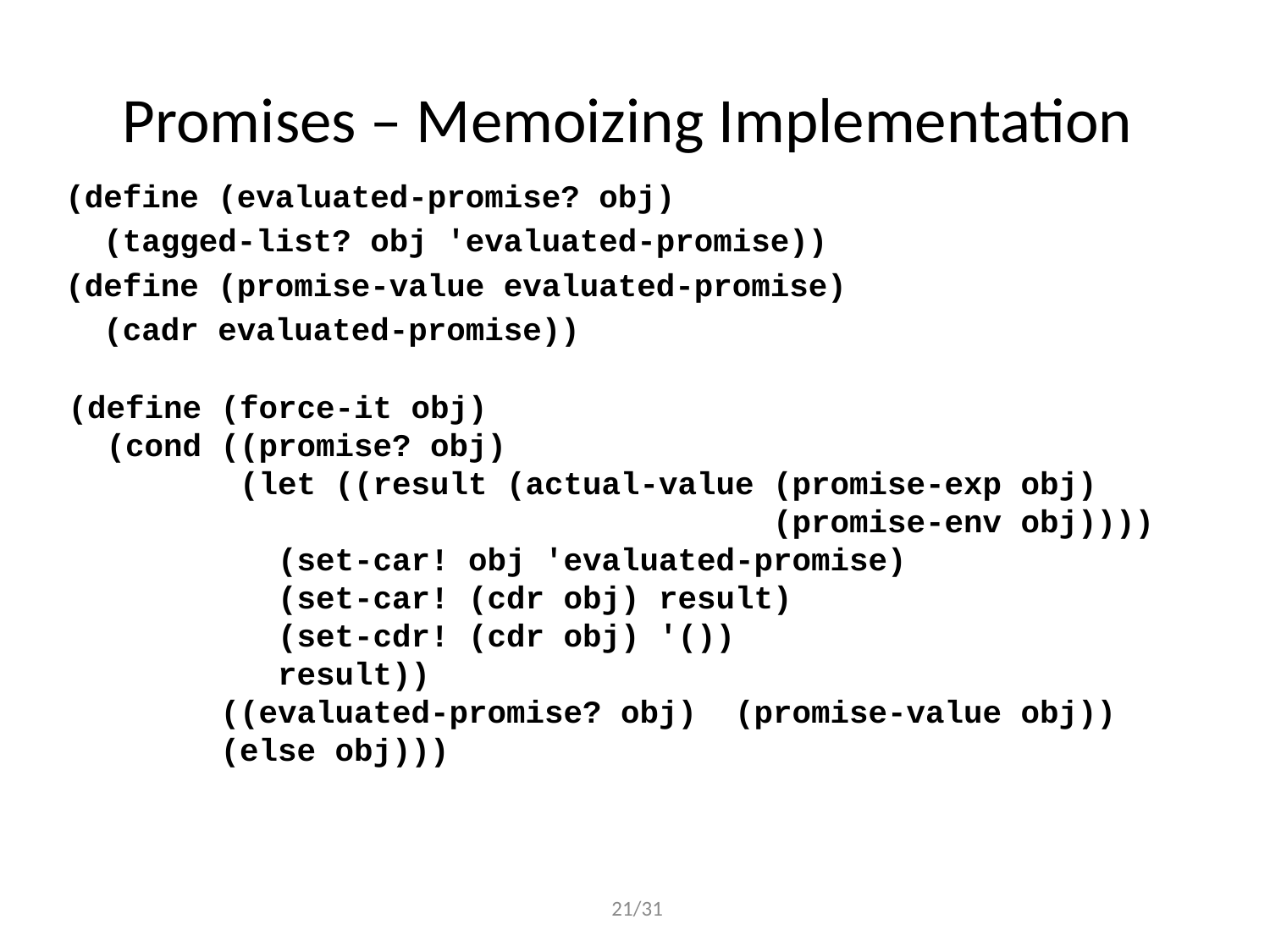

# Promises – Memoizing Implementation
(define (evaluated-promise? obj)
  (tagged-list? obj 'evaluated-promise))
(define (promise-value evaluated-promise)
  (cadr evaluated-promise))

(define (force-it obj)
  (cond ((promise? obj)
         (let ((result (actual-value (promise-exp obj)
                                     (promise-env obj))))
           (set-car! obj 'evaluated-promise)
           (set-car! (cdr obj) result)
           (set-cdr! (cdr obj) '())
           result))
        ((evaluated-promise? obj)  (promise-value obj))
        (else obj)))
 21/31